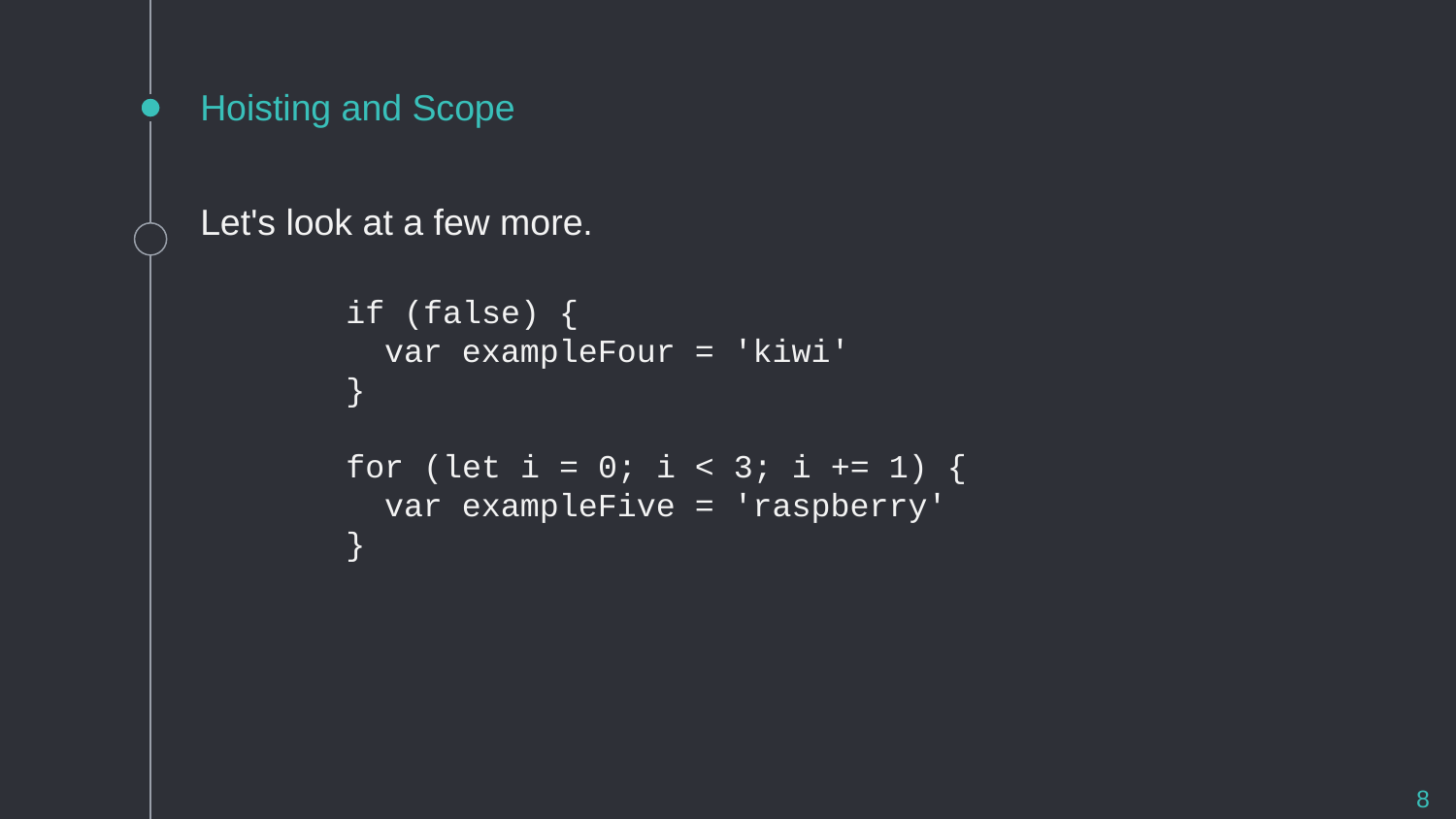

# Hoisting and Scope
Let's look at a few more.

if (false) {
  var exampleFour = 'kiwi'
}

for (let i = 0; i < 3; i += 1) {
  var exampleFive = 'raspberry'
}
8